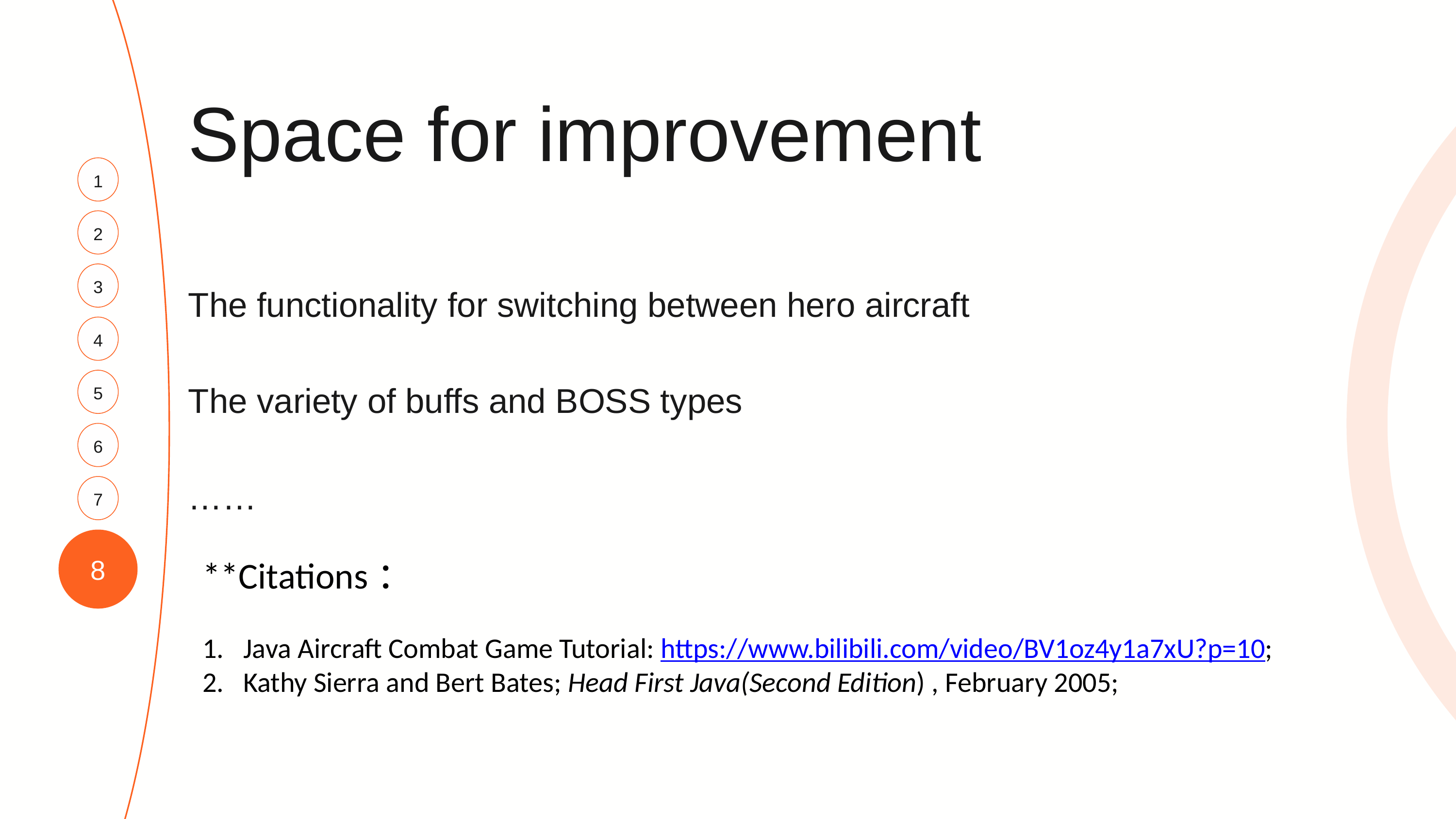

Space for improvement

1

2

3
The functionality for switching between hero aircraft

The variety of buffs and BOSS types

……

4

5

6

7

8
**Citations：

Java Aircraft Combat Game Tutorial: https://www.bilibili.com/video/BV1oz4y1a7xU?p=10;
2.   Kathy Sierra and Bert Bates; Head First Java(Second Edition) , February 2005;